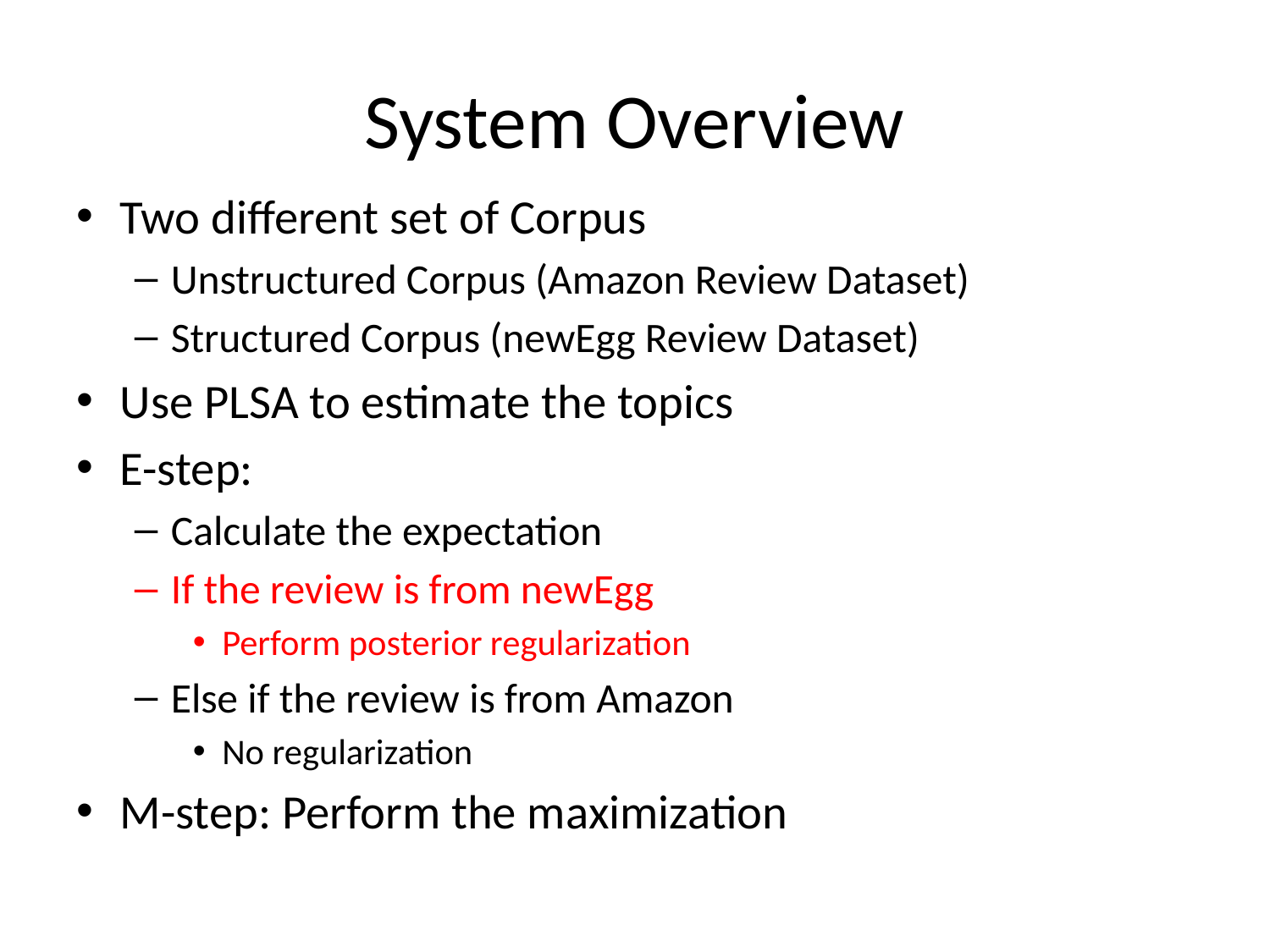

# System Overview
Two different set of Corpus
Unstructured Corpus (Amazon Review Dataset)
Structured Corpus (newEgg Review Dataset)
Use PLSA to estimate the topics
E-step:
Calculate the expectation
If the review is from newEgg
Perform posterior regularization
Else if the review is from Amazon
No regularization
M-step: Perform the maximization